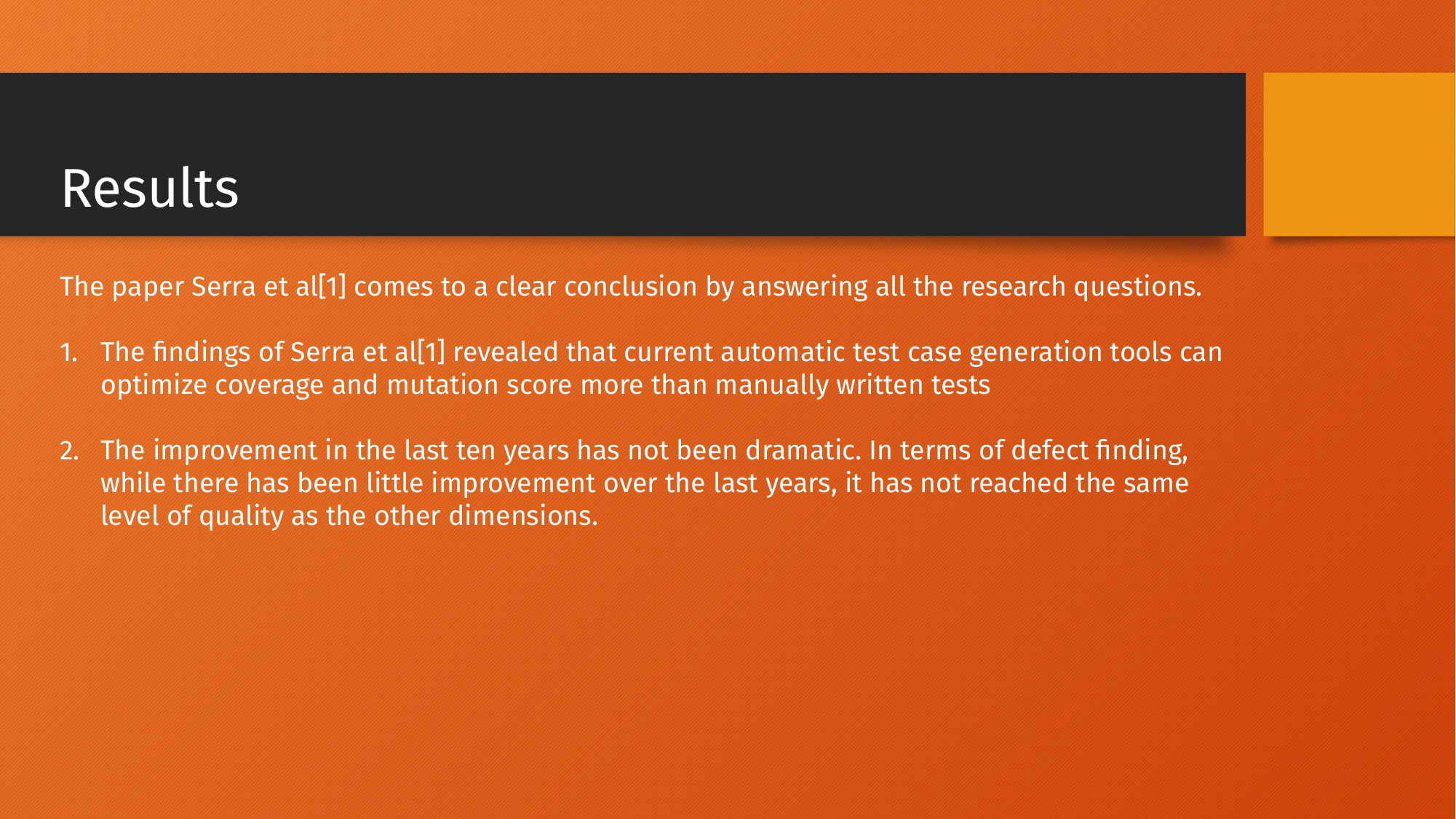

Results
The paper Serra et al[1] comes to a clear conclusion by answering all the research questions.

The findings of Serra et al[1] revealed that current automatic test case generation tools can optimize coverage and mutation score more than manually written tests

The improvement in the last ten years has not been dramatic. In terms of defect finding, while there has been little improvement over the last years, it has not reached the same level of quality as the other dimensions.